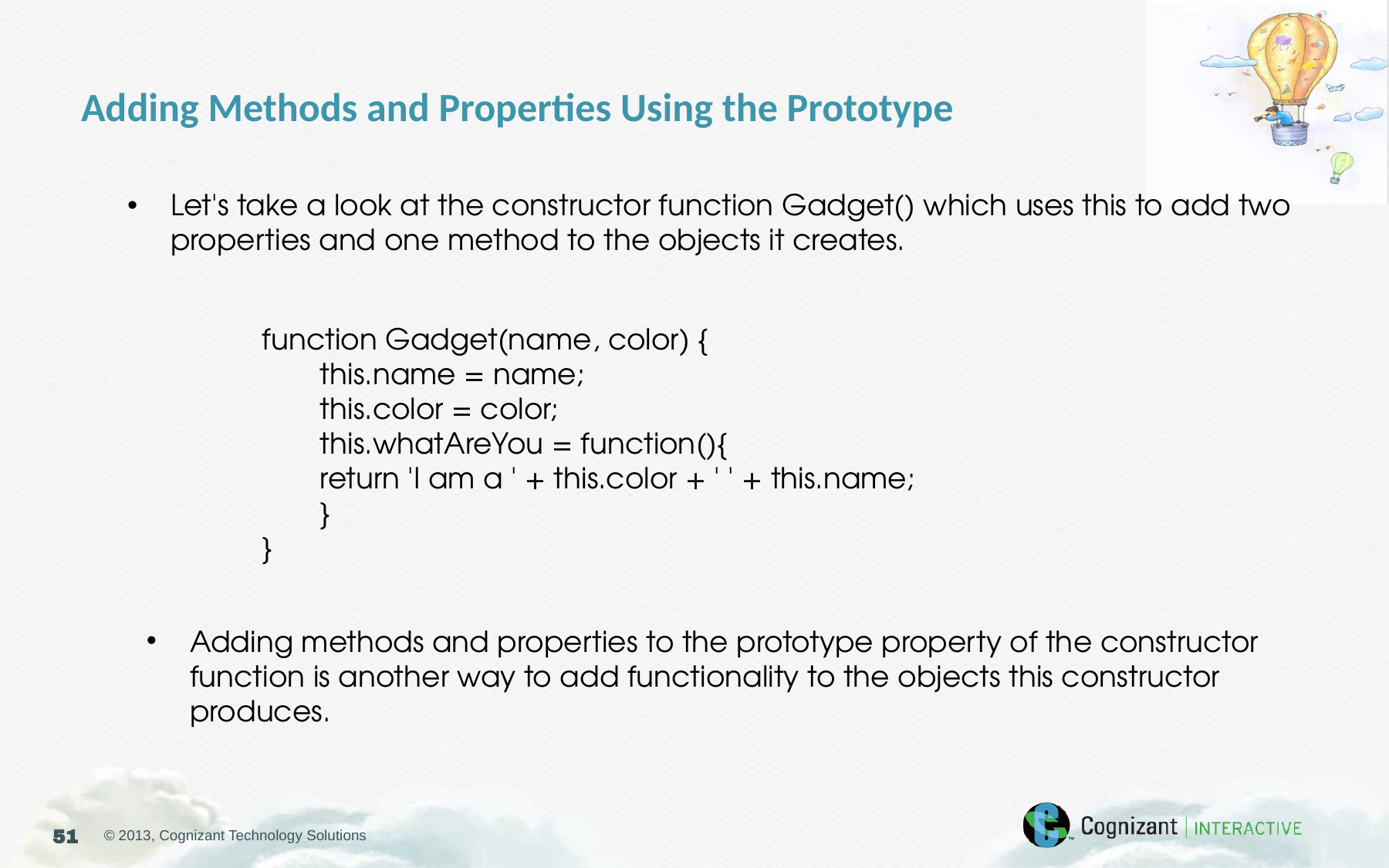

Adding Methods and Properties Using the Prototype
Let's take a look at the constructor function Gadget() which uses this to add two properties and one method to the objects it creates.
function Gadget(name, color) {
this.name = name;
this.color = color;
this.whatAreYou = function(){
return 'I am a ' + this.color + ' ' + this.name;
}
}

Adding methods and properties to the prototype property of the constructor function is another way to add functionality to the objects this constructor produces.